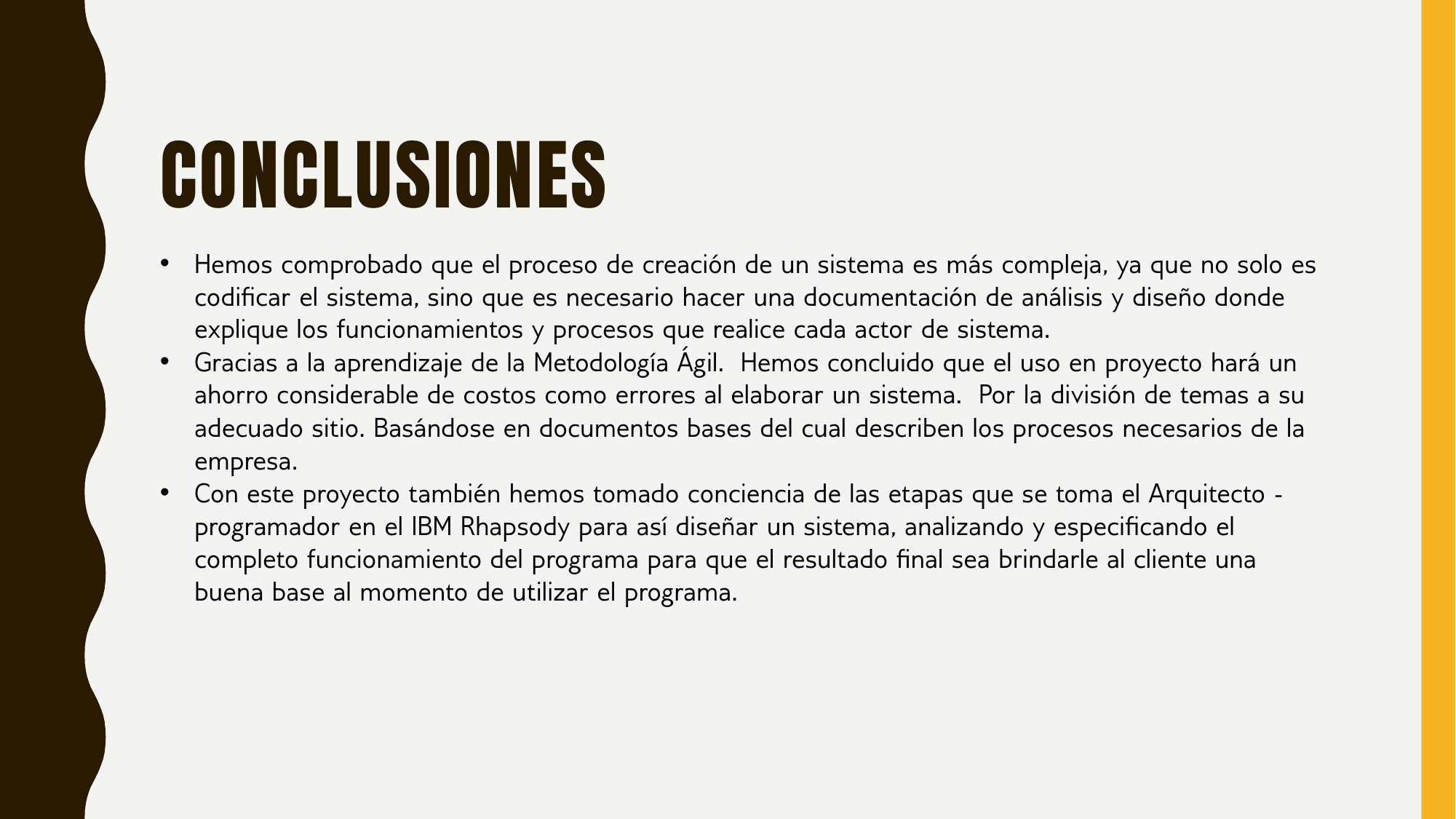

# conclusiones
Hemos comprobado que el proceso de creación de un sistema es más compleja, ya que no solo es codificar el sistema, sino que es necesario hacer una documentación de análisis y diseño donde explique los funcionamientos y procesos que realice cada actor de sistema.
Gracias a la aprendizaje de la Metodología Ágil.  Hemos concluido que el uso en proyecto hará un ahorro considerable de costos como errores al elaborar un sistema.  Por la división de temas a su adecuado sitio. Basándose en documentos bases del cual describen los procesos necesarios de la empresa.
Con este proyecto también hemos tomado conciencia de las etapas que se toma el Arquitecto - programador en el IBM Rhapsody para así diseñar un sistema, analizando y especificando el completo funcionamiento del programa para que el resultado final sea brindarle al cliente una buena base al momento de utilizar el programa.